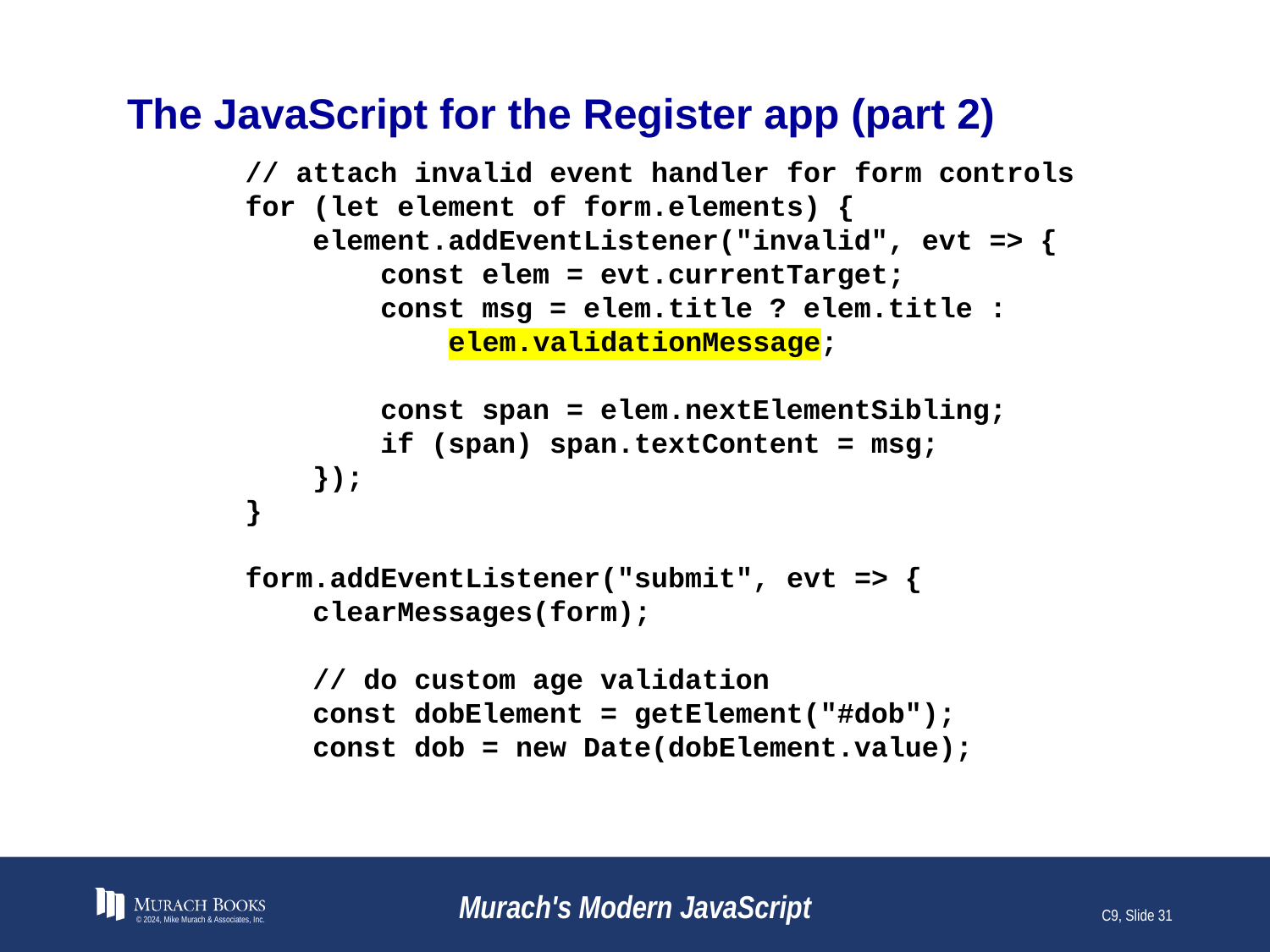

# The JavaScript for the Register app (part 2)
    // attach invalid event handler for form controls
    for (let element of form.elements) {
        element.addEventListener("invalid", evt => {
            const elem = evt.currentTarget;
            const msg = elem.title ? elem.title :
                elem.validationMessage;

            const span = elem.nextElementSibling;
            if (span) span.textContent = msg;
        });
    }

    form.addEventListener("submit", evt => {
        clearMessages(form);

        // do custom age validation
        const dobElement = getElement("#dob");
        const dob = new Date(dobElement.value);
© 2024, Mike Murach & Associates, Inc.
Murach's Modern JavaScript

C9, Slide 31